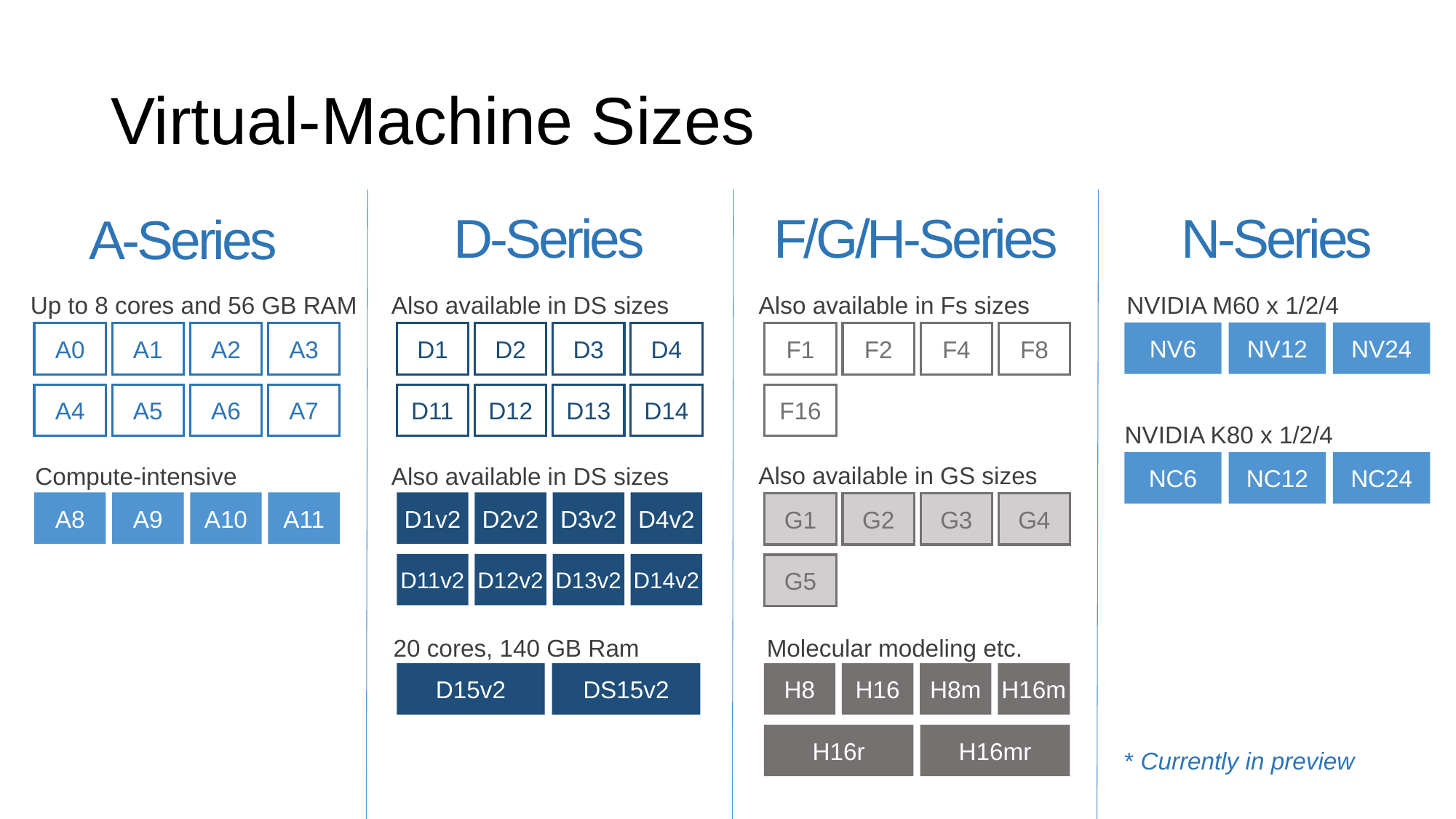

# Virtual-Machine Sizes
D-Series
F/G/H-Series
N-Series
A-Series
Up to 8 cores and 56 GB RAM
Also available in DS sizes
Also available in Fs sizes
NVIDIA M60 x 1/2/4
NV6
NV12
NV24
A0
A1
A2
A3
D1
D2
D3
D4
F1
F2
F4
F8
A4
A5
A6
A7
D11
D12
D13
D14
F16
NVIDIA K80 x 1/2/4
NC6
NC12
NC24
Also available in GS sizes
Compute-intensive
Also available in DS sizes
A8
A9
A10
A11
D1v2
D2v2
D3v2
D4v2
G1
G2
G3
G4
D11v2
D12v2
D13v2
D14v2
G5
20 cores, 140 GB Ram
Molecular modeling etc.
D15v2
DS15v2
H8
H16
H8m
H16m
H16r
H16mr
* Currently in preview